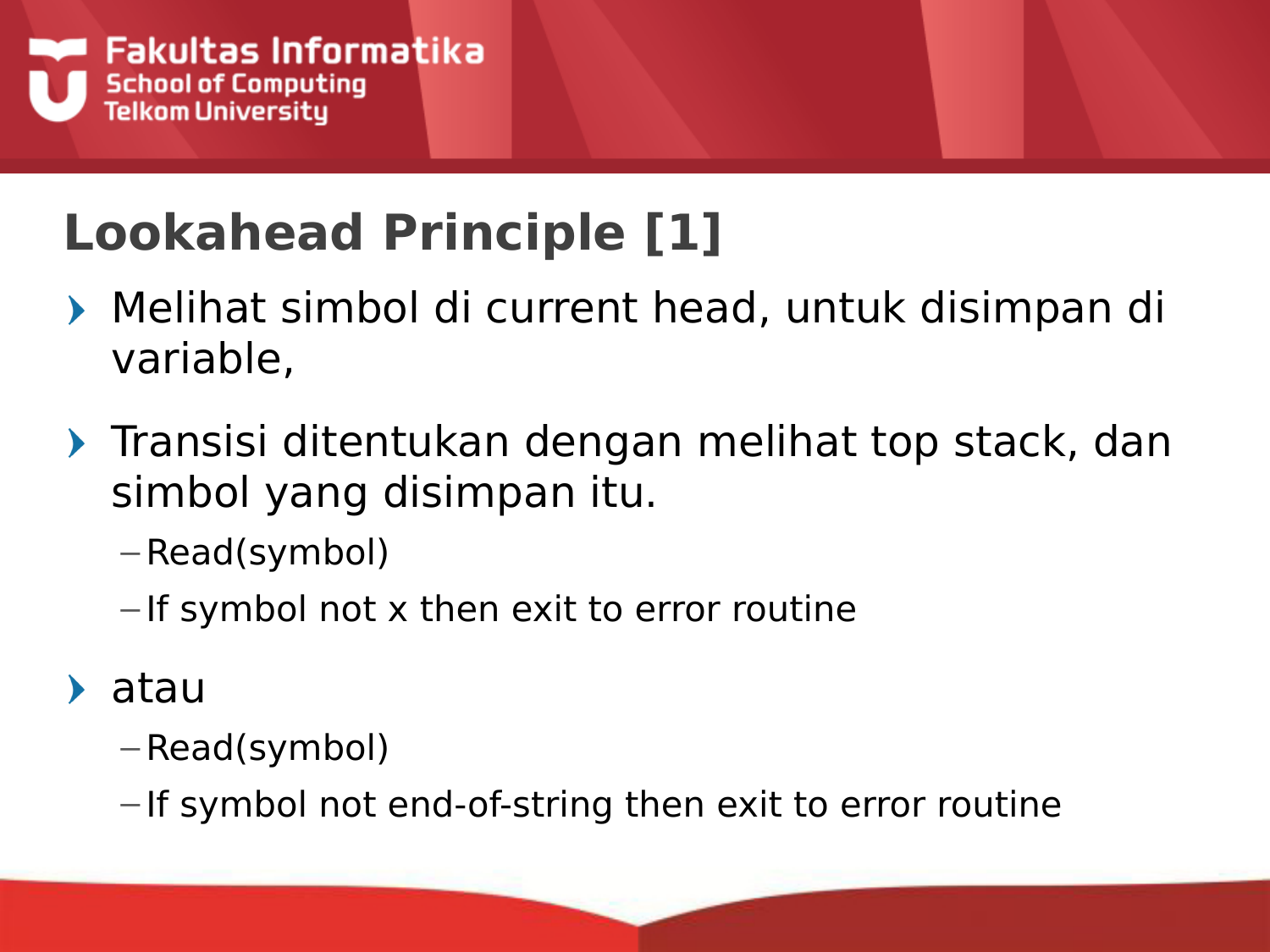

# Lookahead Principle [1]
Melihat simbol di current head, untuk disimpan di variable,
Transisi ditentukan dengan melihat top stack, dan simbol yang disimpan itu.
Read(symbol)
If symbol not x then exit to error routine
atau
Read(symbol)
If symbol not end-of-string then exit to error routine